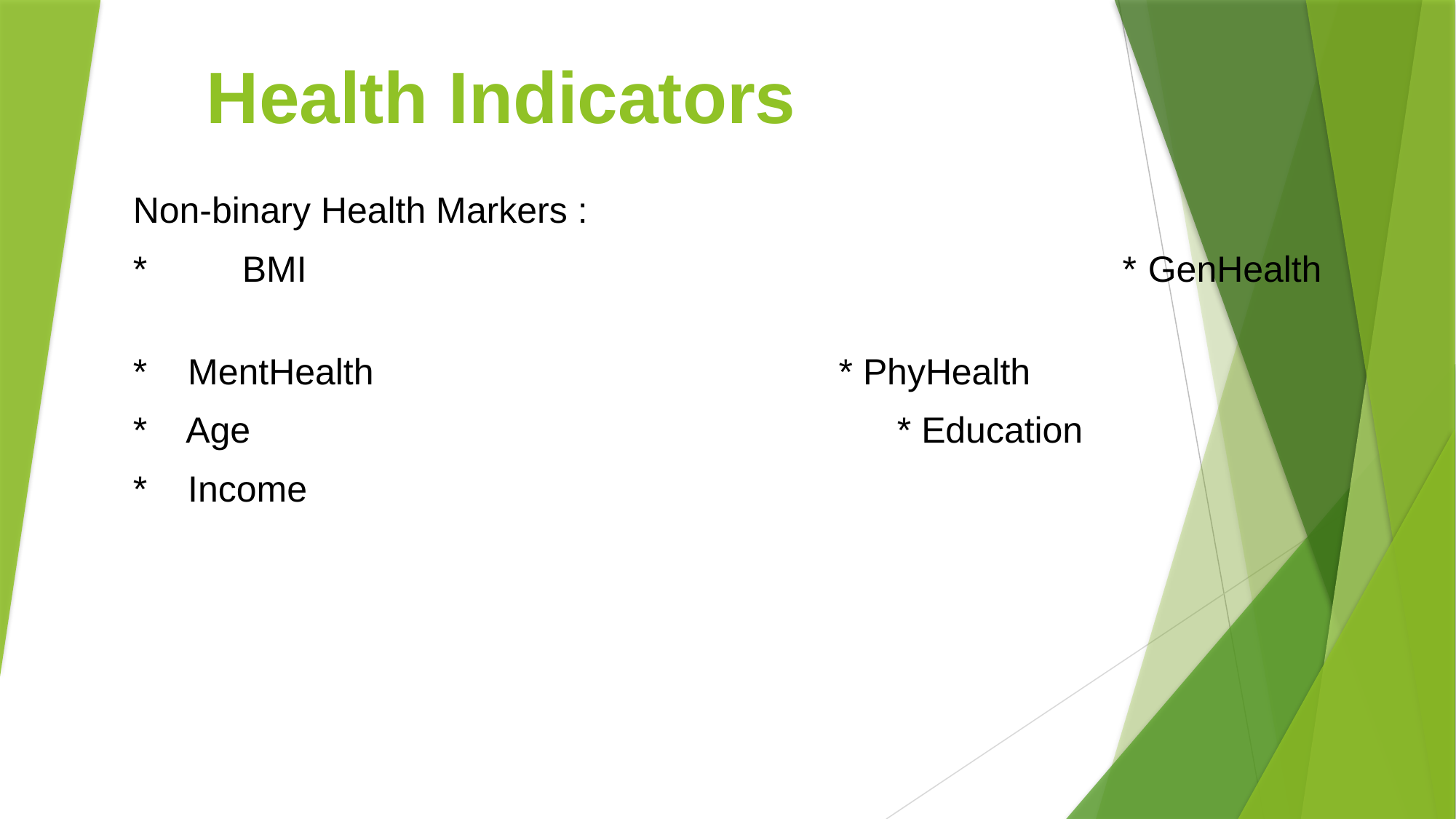

Health Indicators
Non-binary Health Markers :
*	BMI 							          * GenHealth
*    MentHealth	                     		     * PhyHealth
*    Age                                 			* Education
*    Income